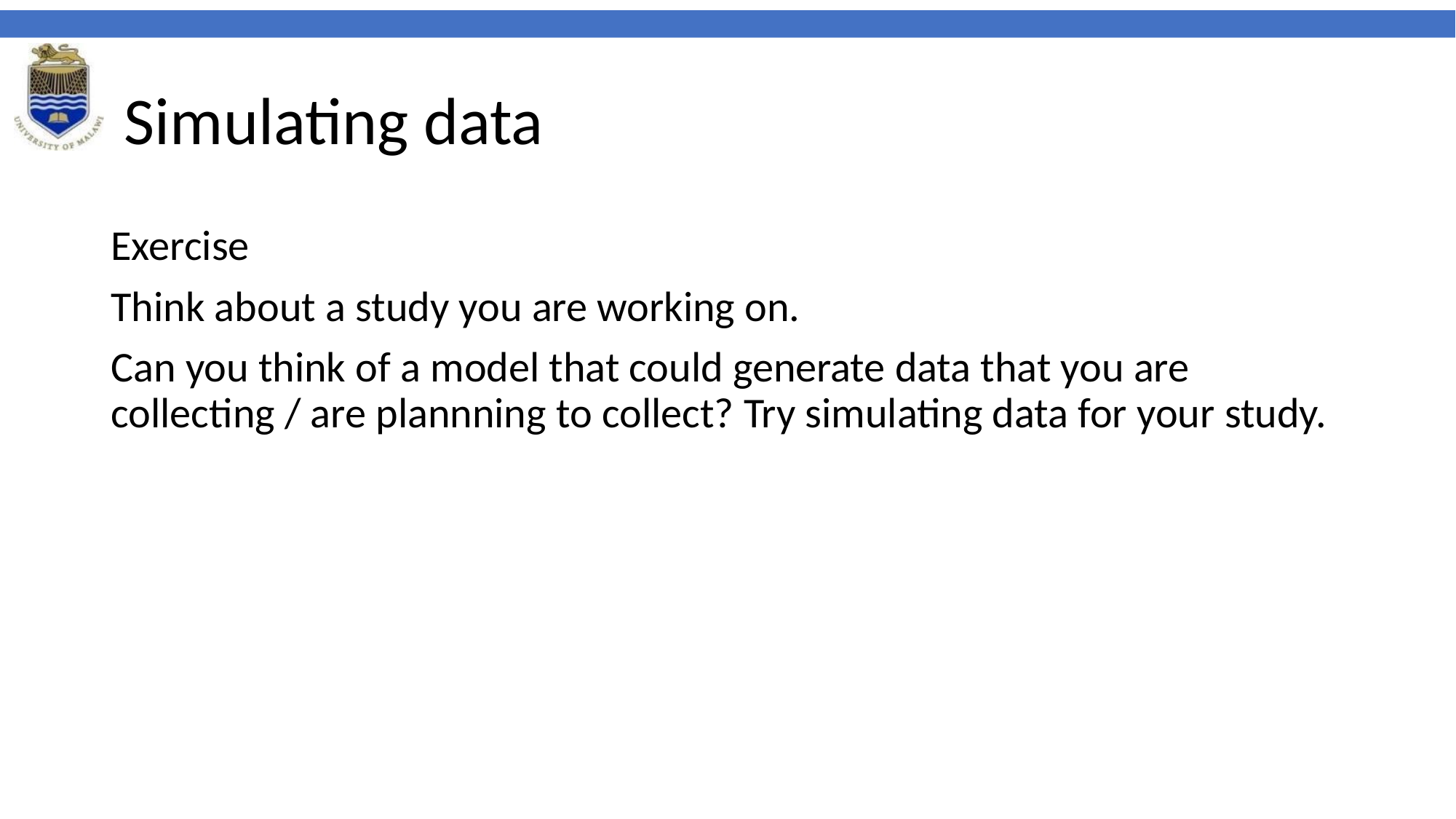

# Simulating data
Exercise
Think about a study you are working on.
Can you think of a model that could generate data that you are collecting / are plannning to collect? Try simulating data for your study.